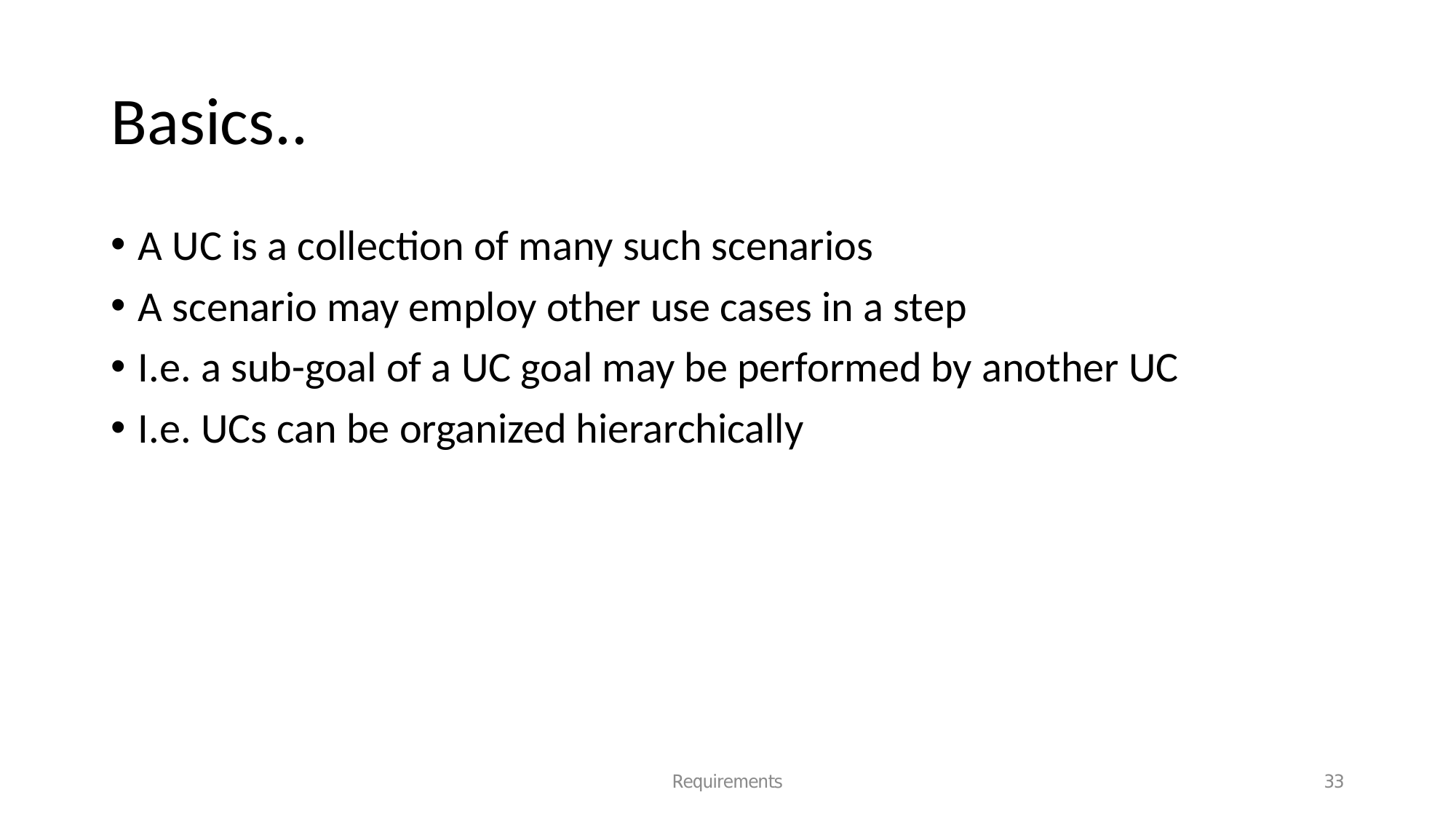

# Basics..
A UC is a collection of many such scenarios
A scenario may employ other use cases in a step
I.e. a sub-goal of a UC goal may be performed by another UC
I.e. UCs can be organized hierarchically
Requirements
33